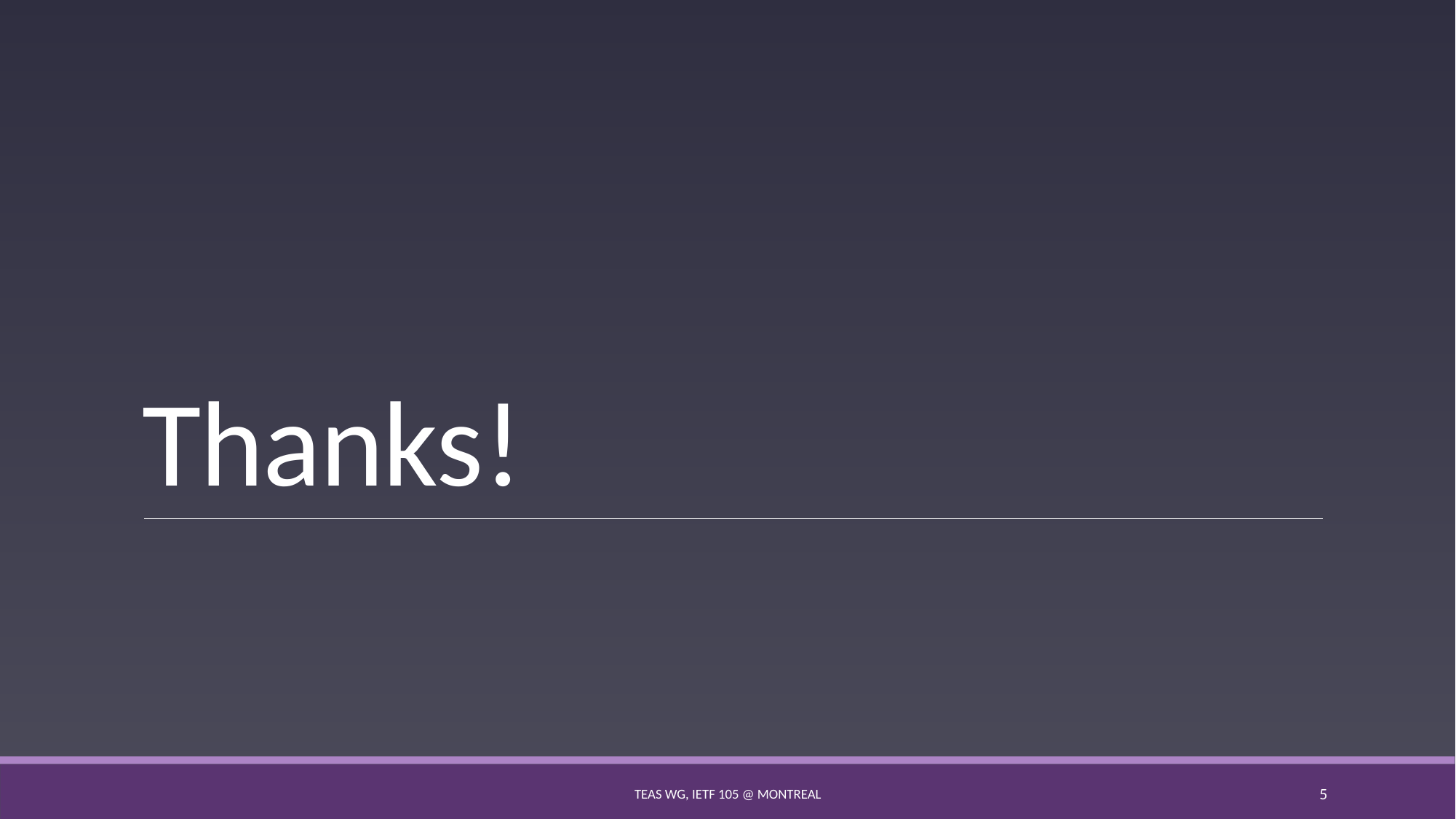

# Thanks!

TEAS WG, IETF 105 @ Montreal
5